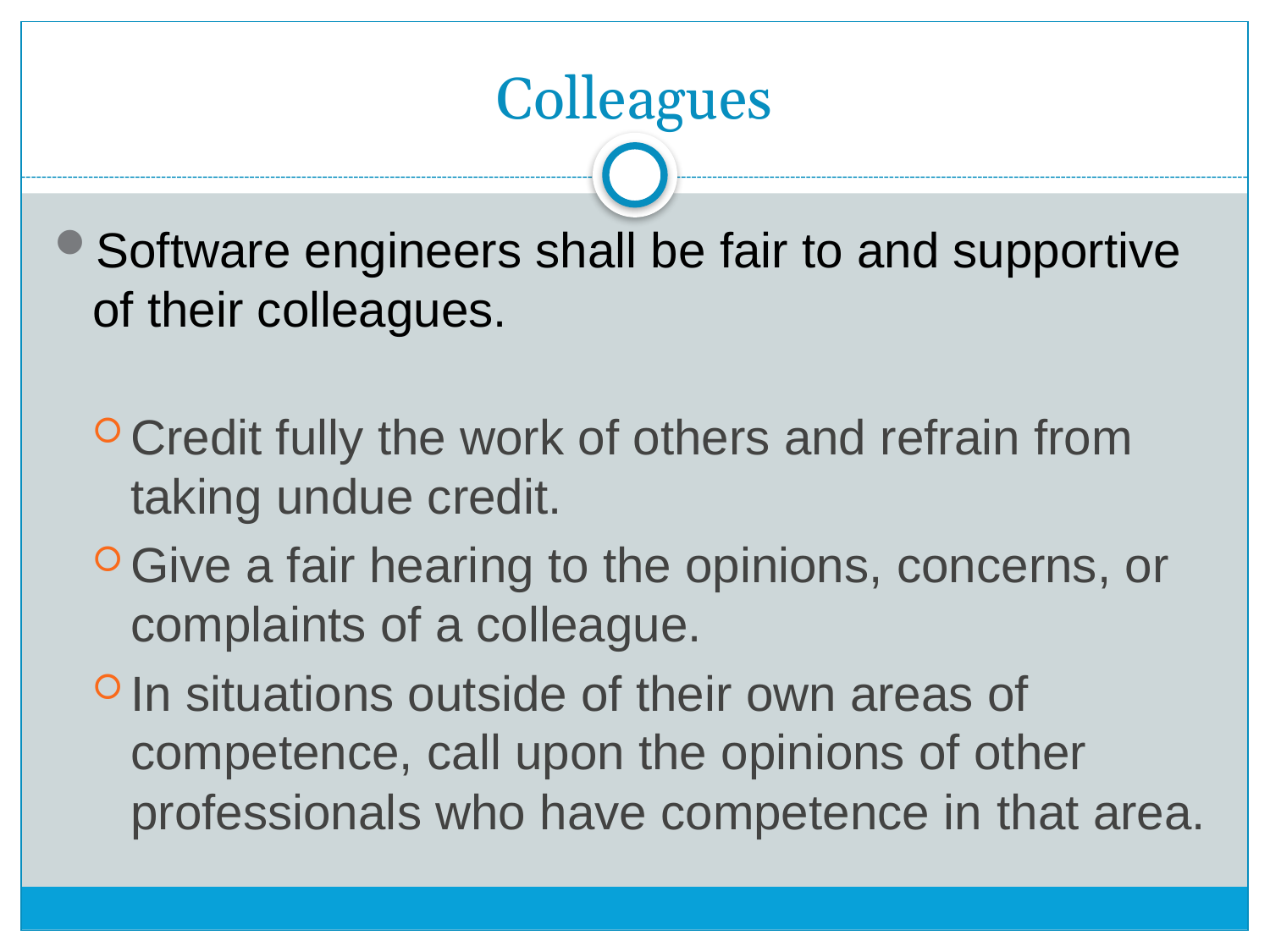

# Colleagues
Software engineers shall be fair to and supportive of their colleagues.
Credit fully the work of others and refrain from taking undue credit.
Give a fair hearing to the opinions, concerns, or complaints of a colleague.
In situations outside of their own areas of competence, call upon the opinions of other professionals who have competence in that area.